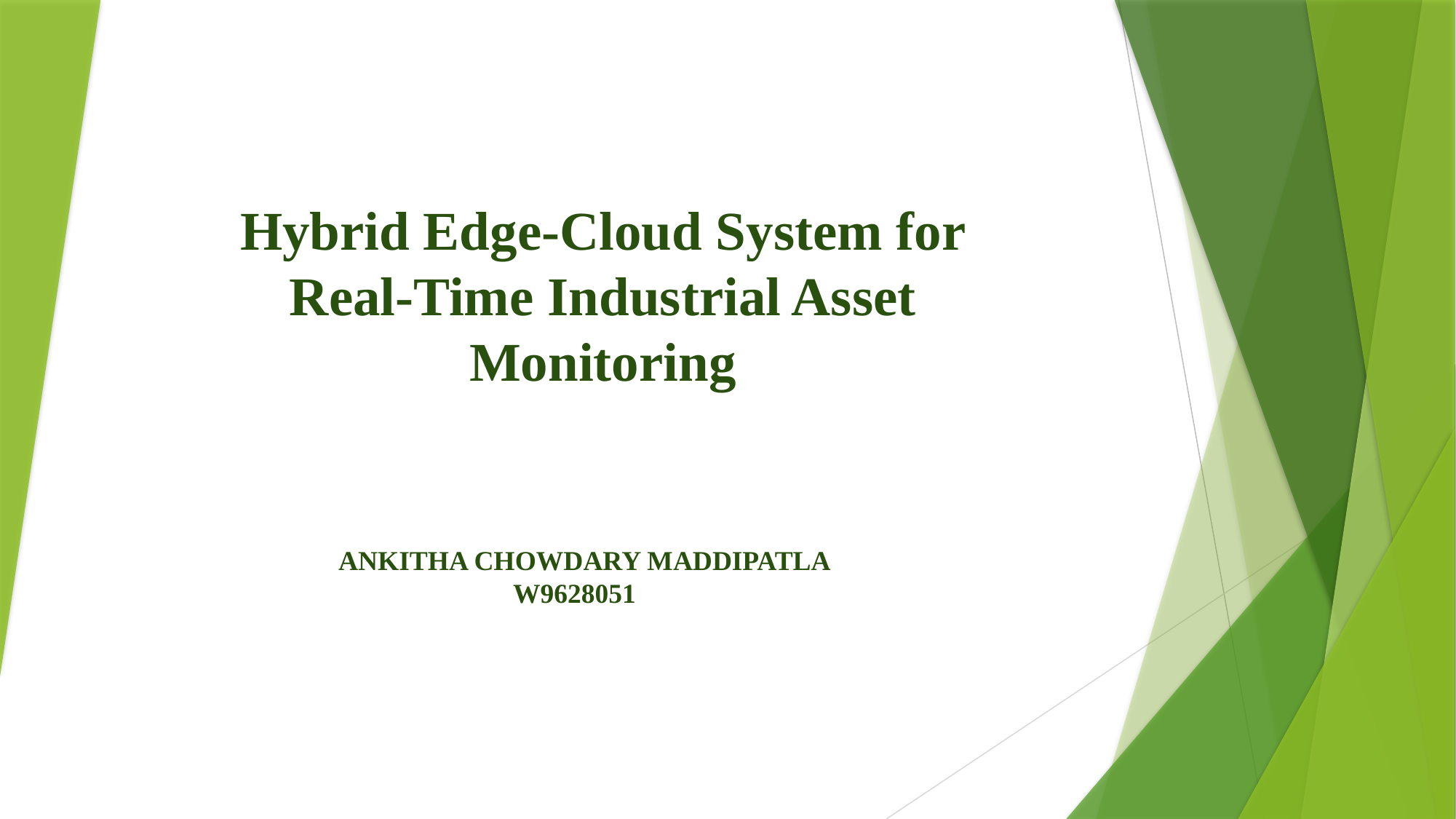

Hybrid Edge-Cloud System for Real-Time Industrial Asset Monitoring
ANKITHA CHOWDARY MADDIPATLA
          W9628051